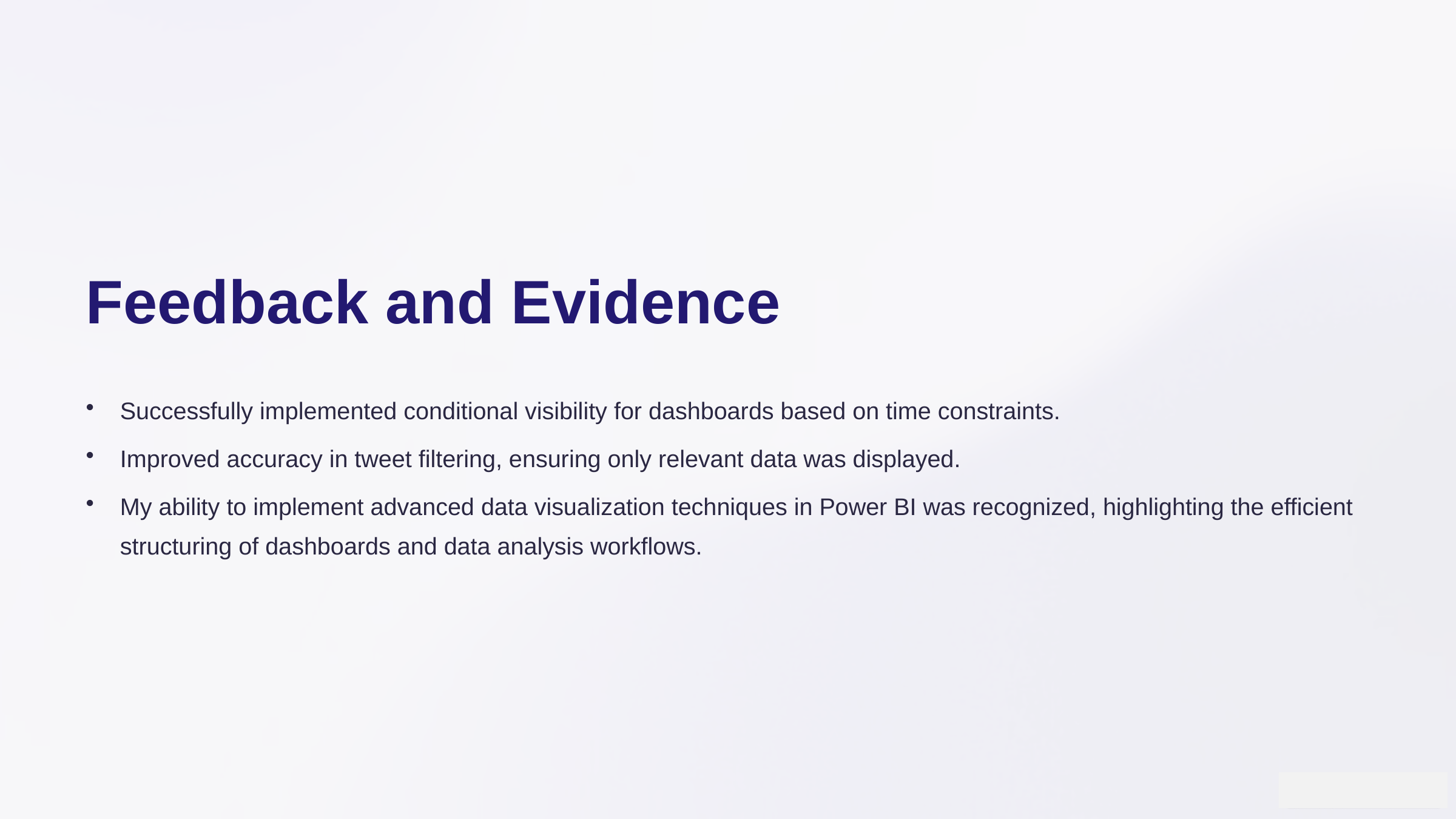

Feedback and Evidence
Successfully implemented conditional visibility for dashboards based on time constraints.
Improved accuracy in tweet filtering, ensuring only relevant data was displayed.
My ability to implement advanced data visualization techniques in Power BI was recognized, highlighting the efficient structuring of dashboards and data analysis workflows.